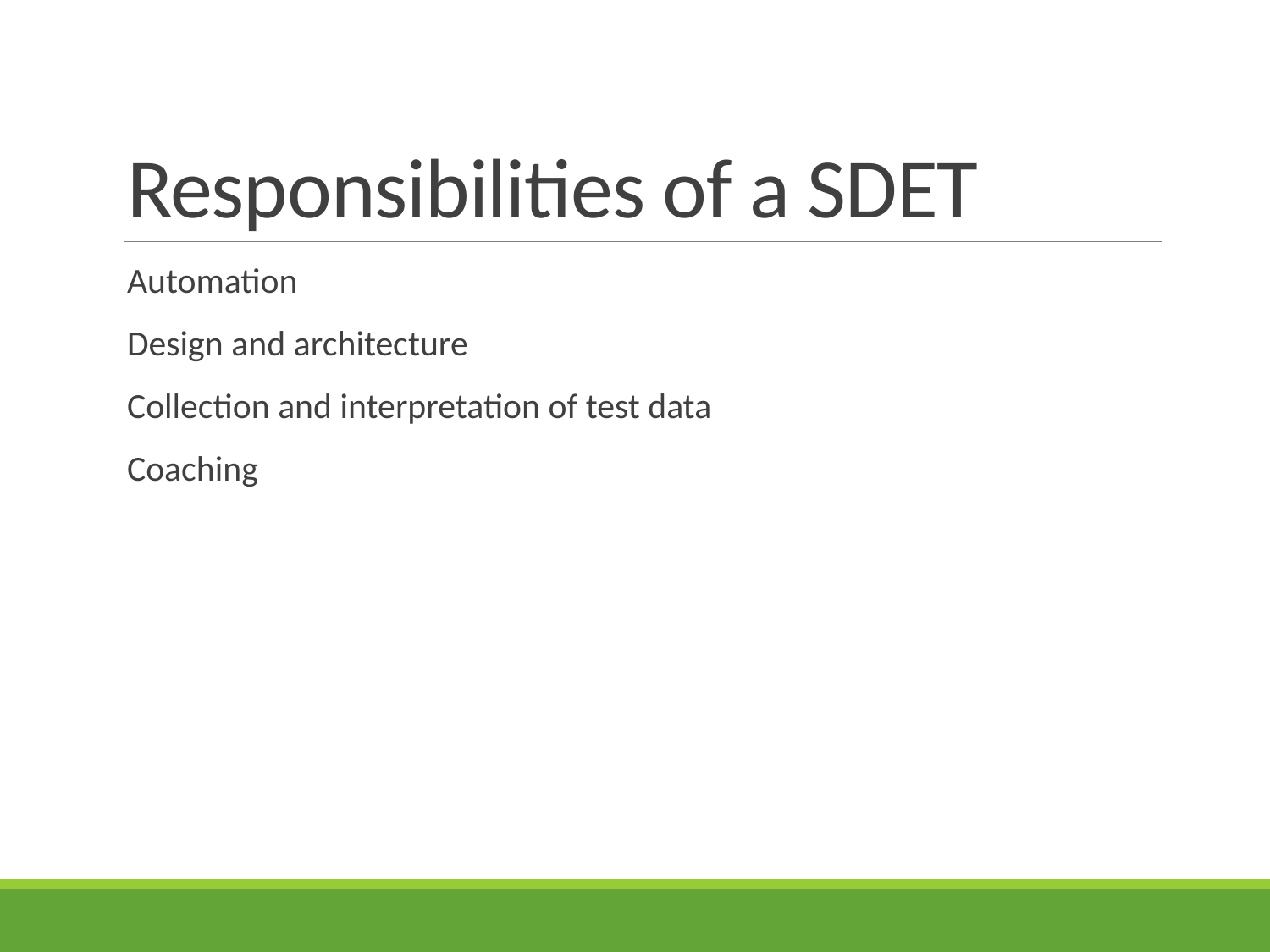

# Responsibilities of a SDET
Automation
Design and architecture
Collection and interpretation of test data
Coaching